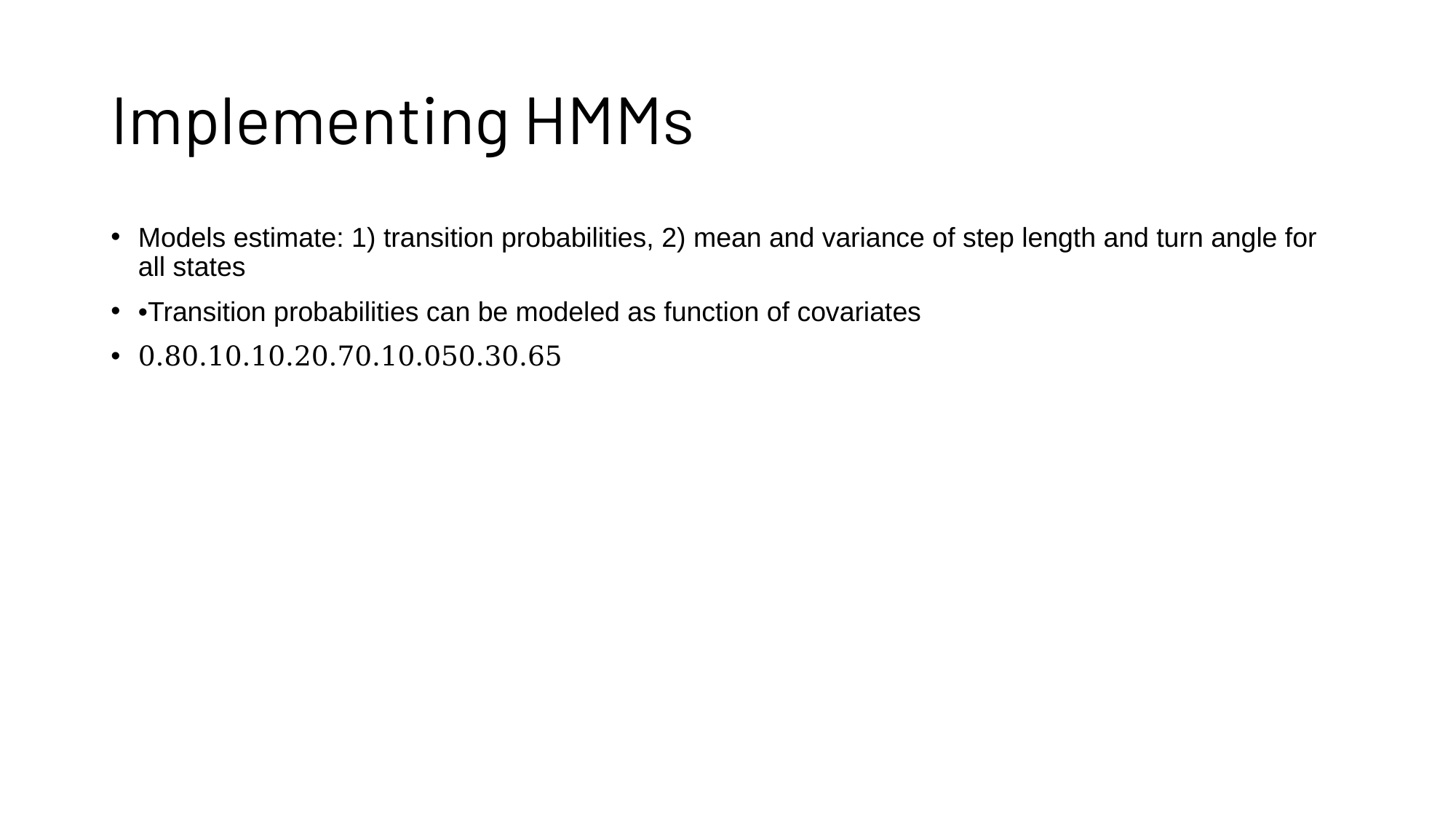

# Implementing HMMs
Models estimate: 1) transition probabilities, 2) mean and variance of step length and turn angle for all states
•Transition probabilities can be modeled as function of covariates
0.80.10.10.20.70.10.050.30.65